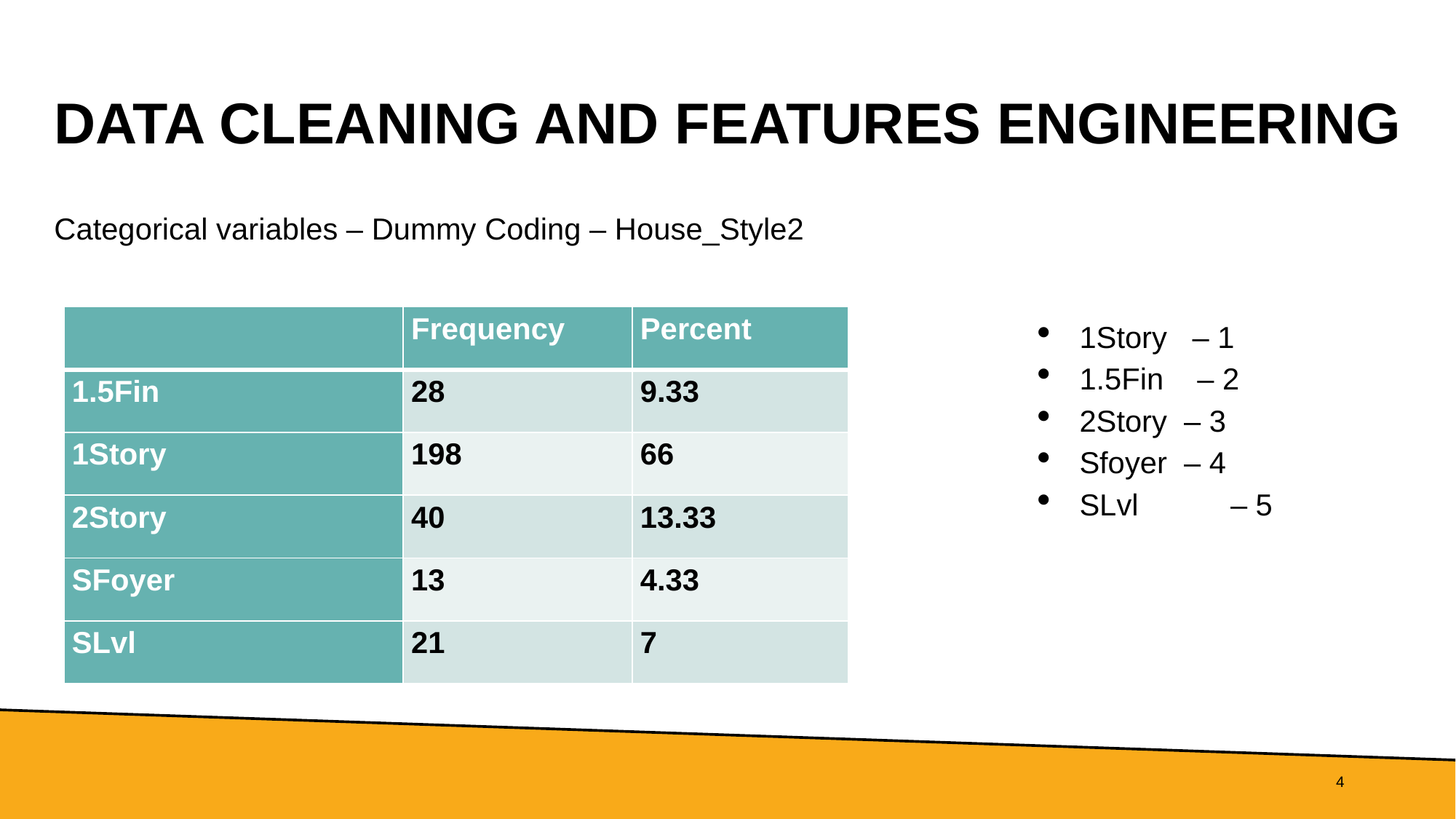

# Data cleaning and features engineering
Categorical variables – Dummy Coding – House_Style2
|  | Frequency | Percent |
| --- | --- | --- |
| 1.5Fin | 28 | 9.33 |
| 1Story | 198 | 66 |
| 2Story | 40 | 13.33 |
| SFoyer | 13 | 4.33 |
| SLvl | 21 | 7 |
1Story   – 1
1.5Fin    – 2
2Story  – 3
Sfoyer  – 4
SLvl	     – 5
4